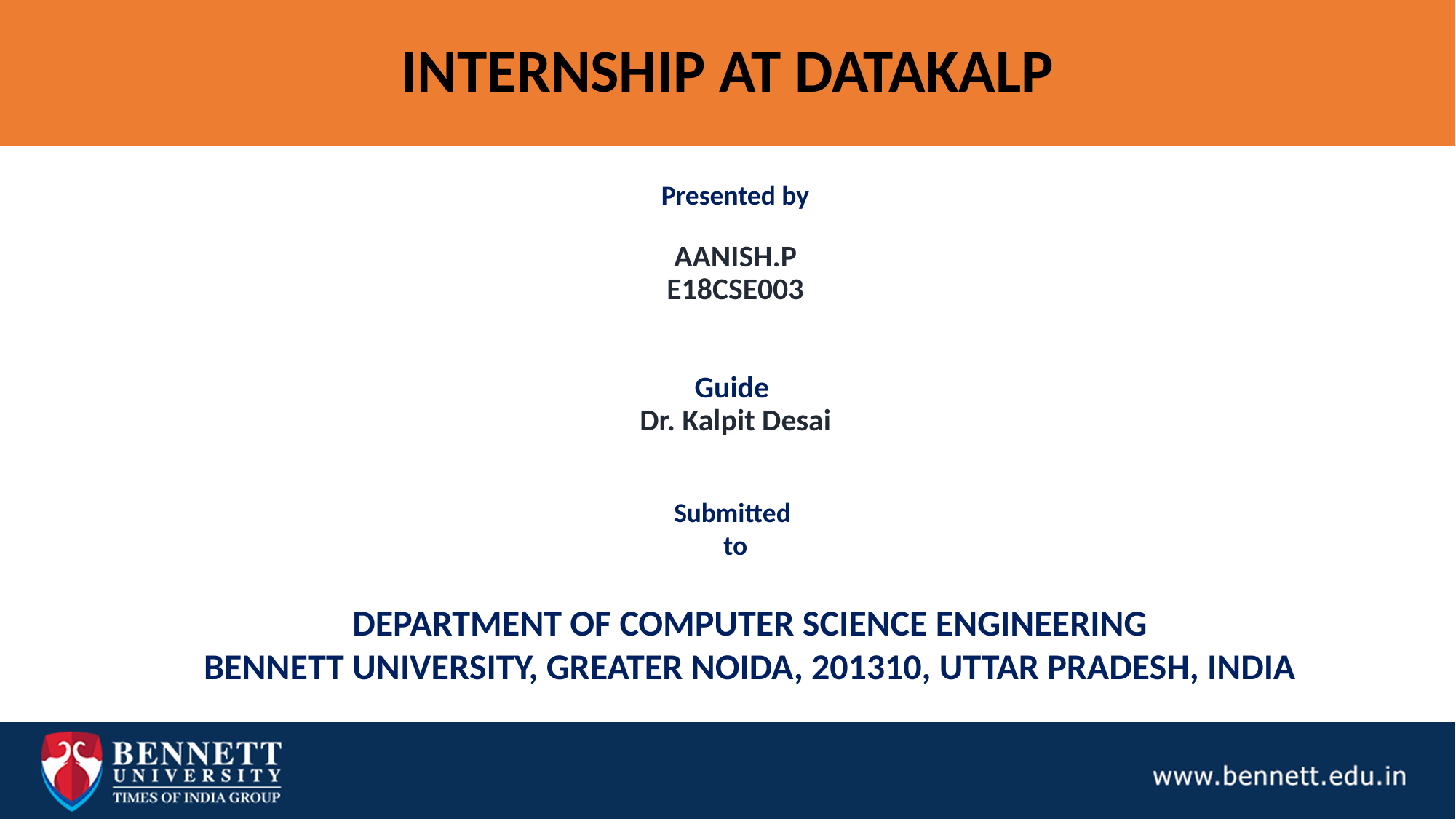

INTERNSHIP AT DATAKALP
Presented by

AANISH.P
E18CSE003

Guide
Dr. Kalpit Desai

Submitted

to

DEPARTMENT OF COMPUTER SCIENCE ENGINEERING
BENNETT UNIVERSITY, GREATER NOIDA, 201310, UTTAR PRADESH, INDIA